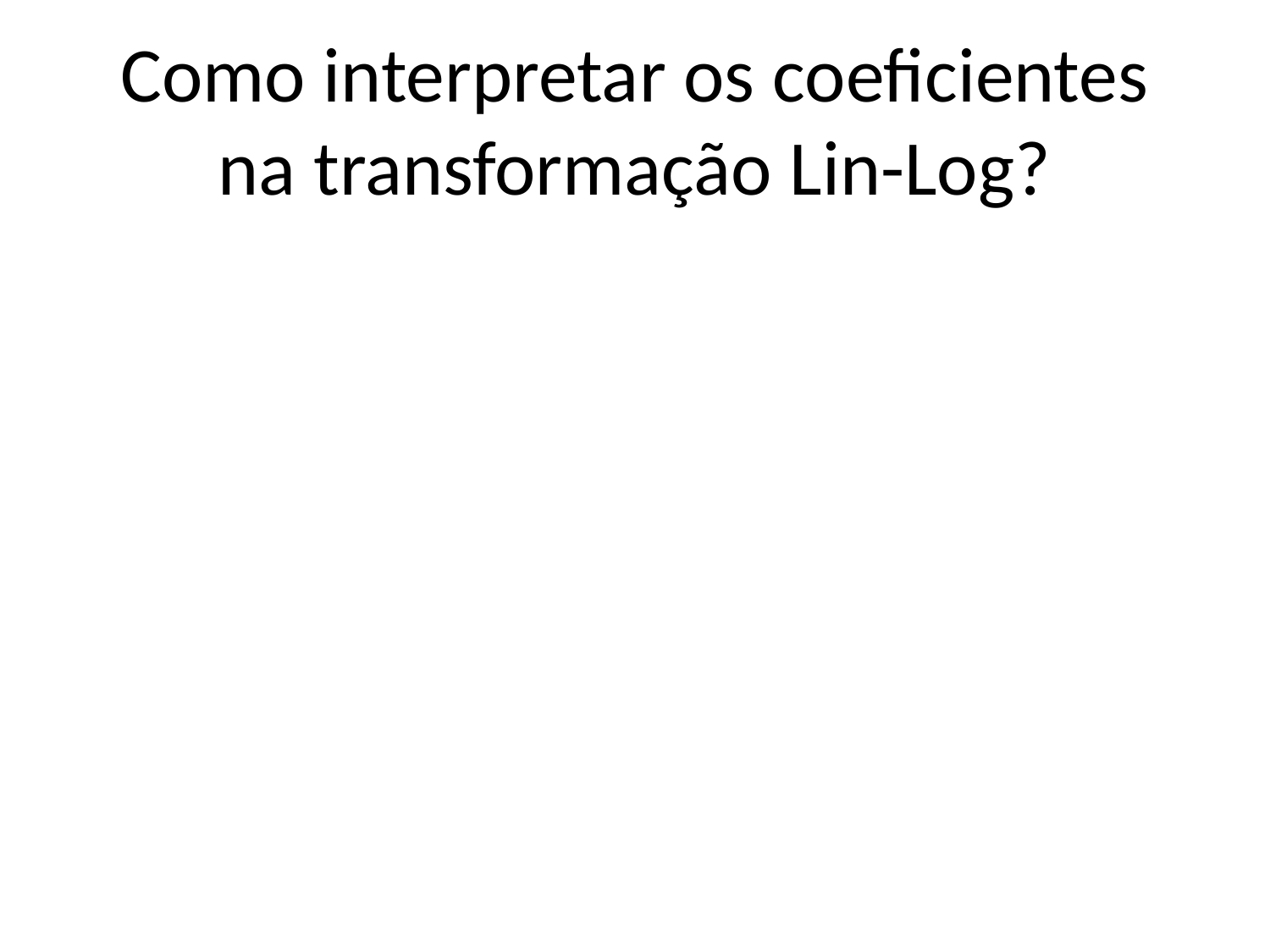

# Como interpretar os coeficientes na transformação Lin-Log?